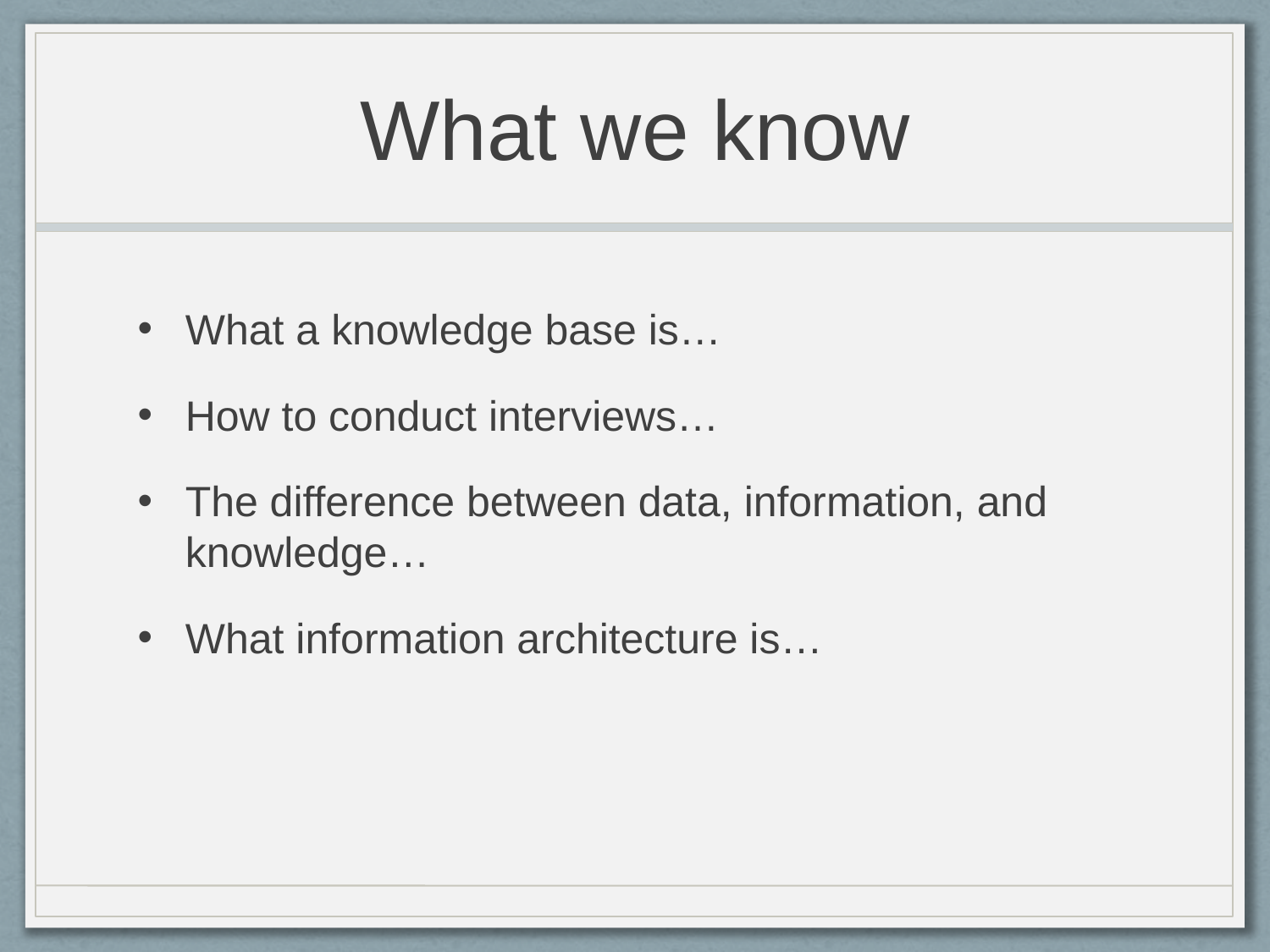

# What we know
What a knowledge base is…
How to conduct interviews…
The difference between data, information, and knowledge…
What information architecture is…